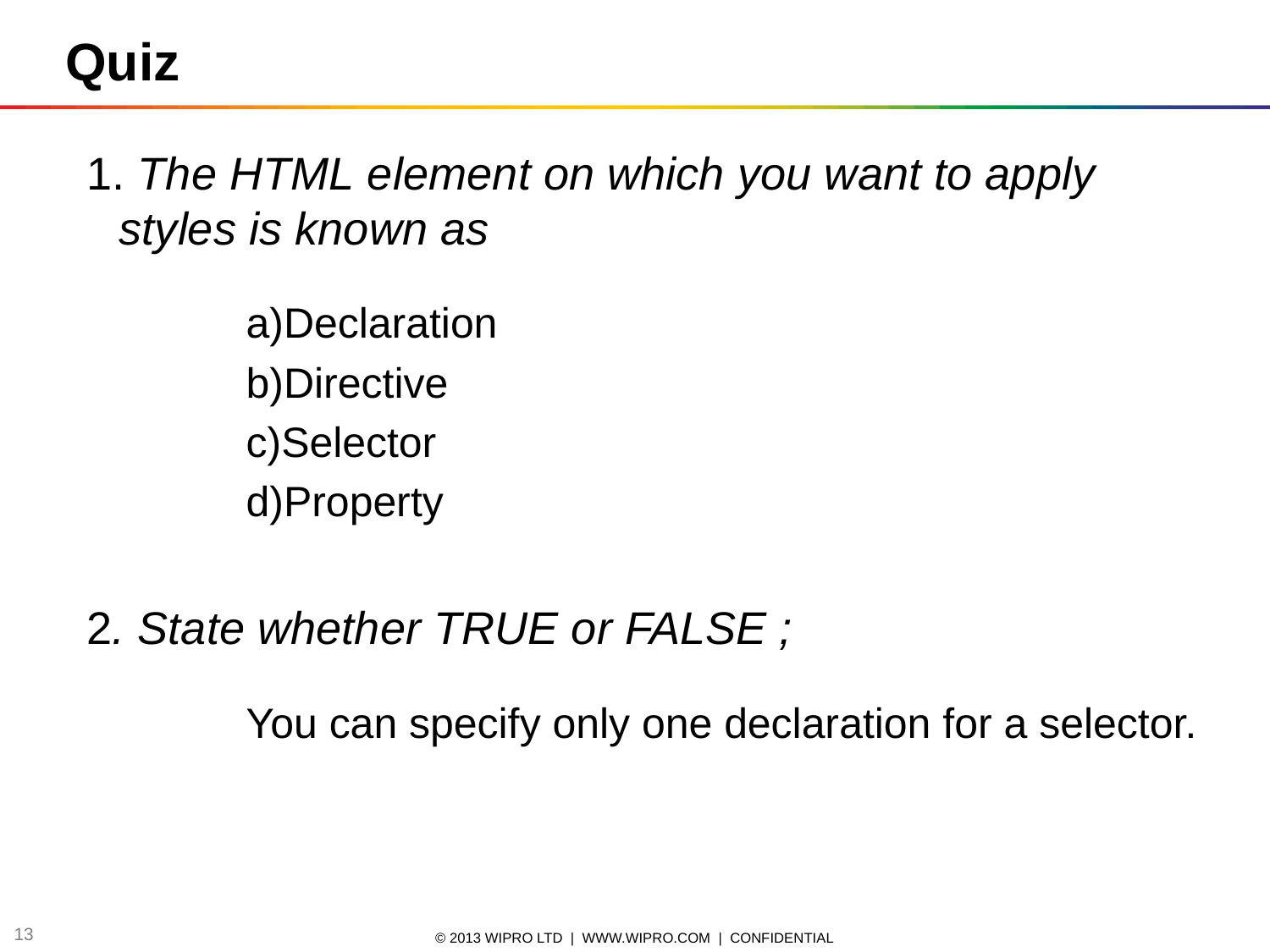

Quiz
1. The HTML element on which you want to apply styles is known as

		a)Declaration
		b)Directive
		c)Selector
		d)Property

2. State whether TRUE or FALSE ;

		You can specify only one declaration for a selector.